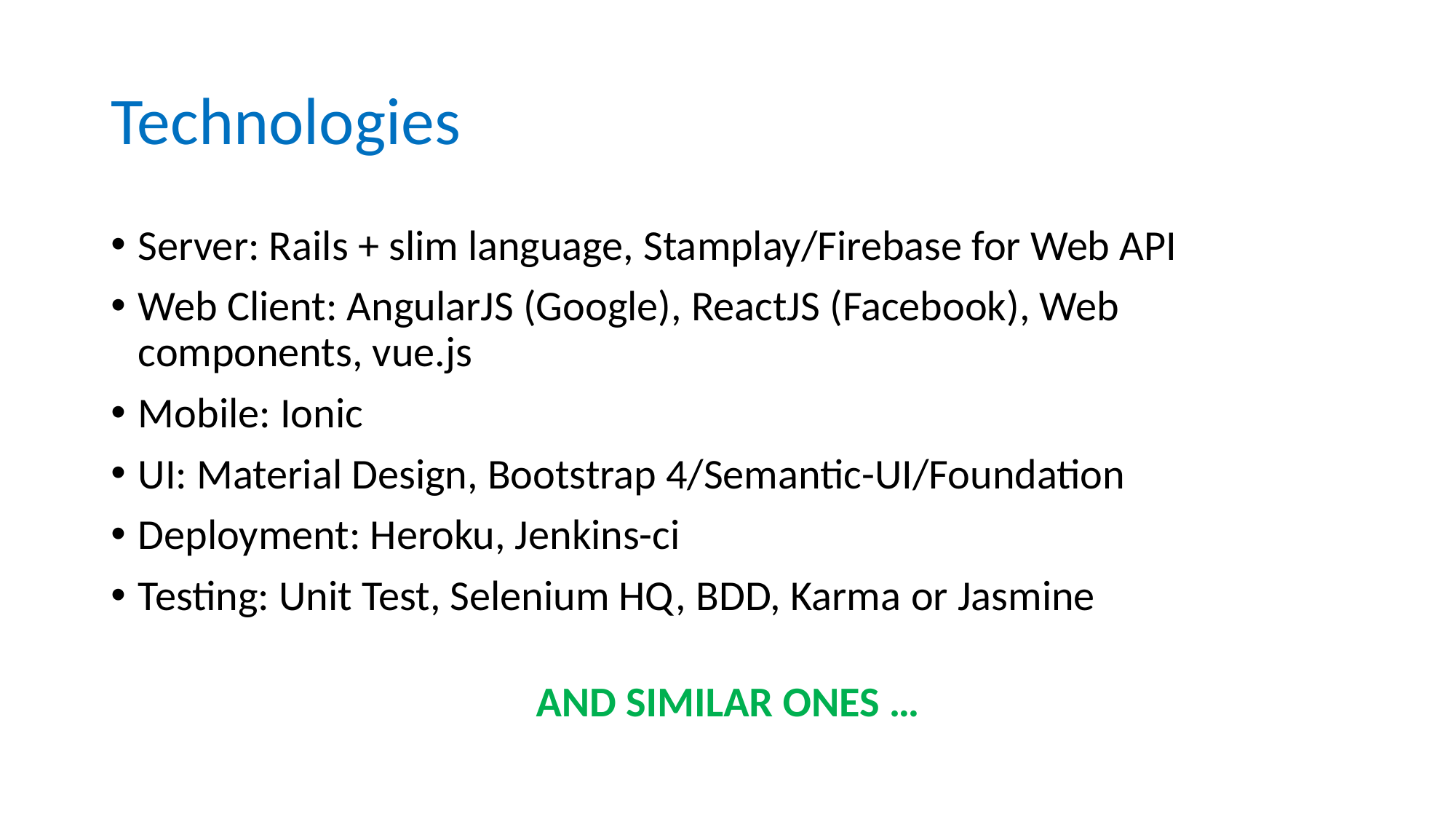

# Technologies
Server: Rails + slim language, Stamplay/Firebase for Web API
Web Client: AngularJS (Google), ReactJS (Facebook), Web components, vue.js
Mobile: Ionic
UI: Material Design, Bootstrap 4/Semantic-UI/Foundation
Deployment: Heroku, Jenkins-ci
Testing: Unit Test, Selenium HQ, BDD, Karma or Jasmine
AND SIMILAR ONES …